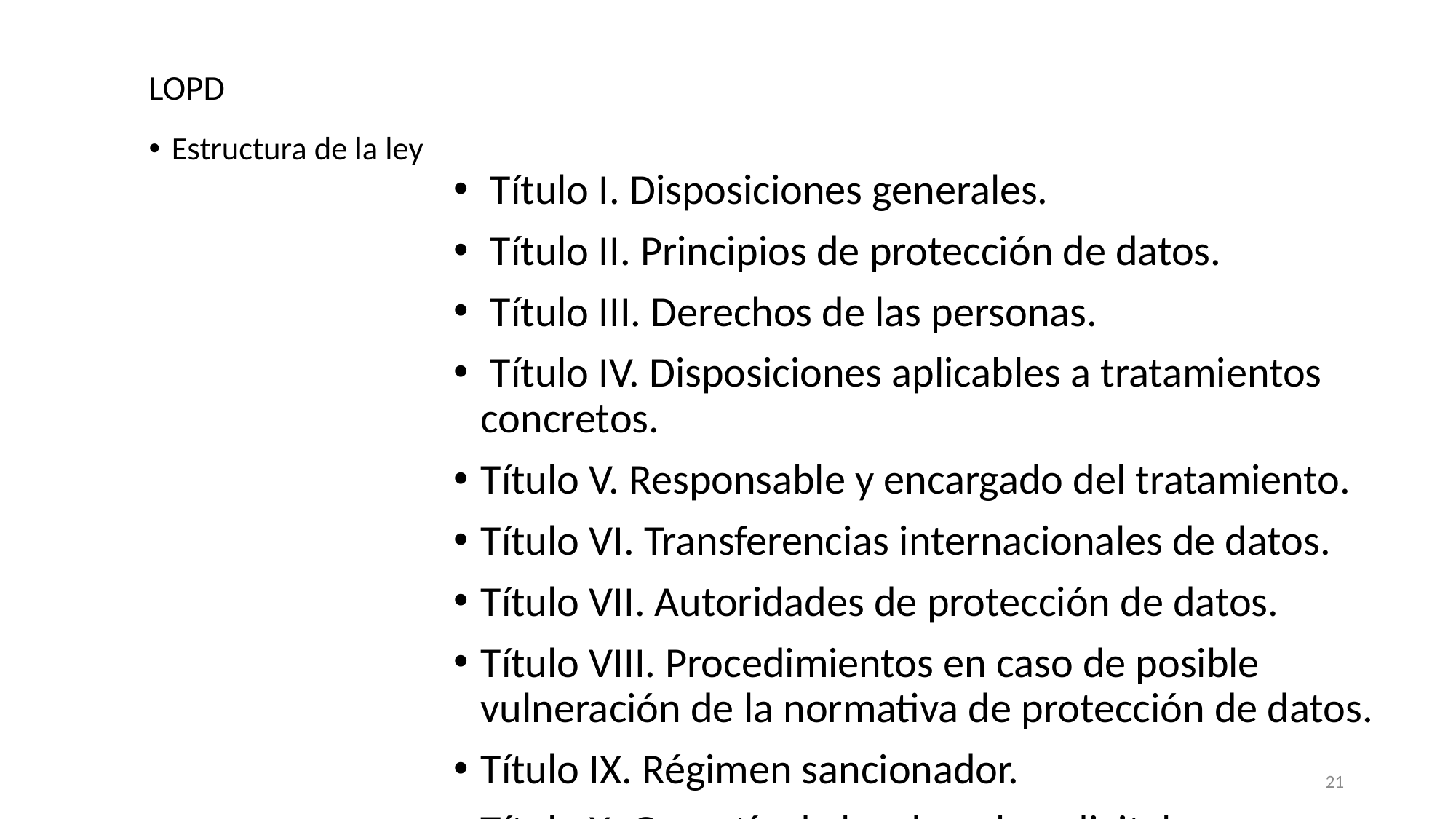

LOPD
Estructura de la ley
 Título I. Disposiciones generales.
 Título II. Principios de protección de datos.
 Título III. Derechos de las personas.
 Título IV. Disposiciones aplicables a tratamientos concretos.
Título V. Responsable y encargado del tratamiento.
Título VI. Transferencias internacionales de datos.
Título VII. Autoridades de protección de datos.
Título VIII. Procedimientos en caso de posible vulneración de la normativa de protección de datos.
Título IX. Régimen sancionador.
Título X. Garantía de los derechos digitales.
21